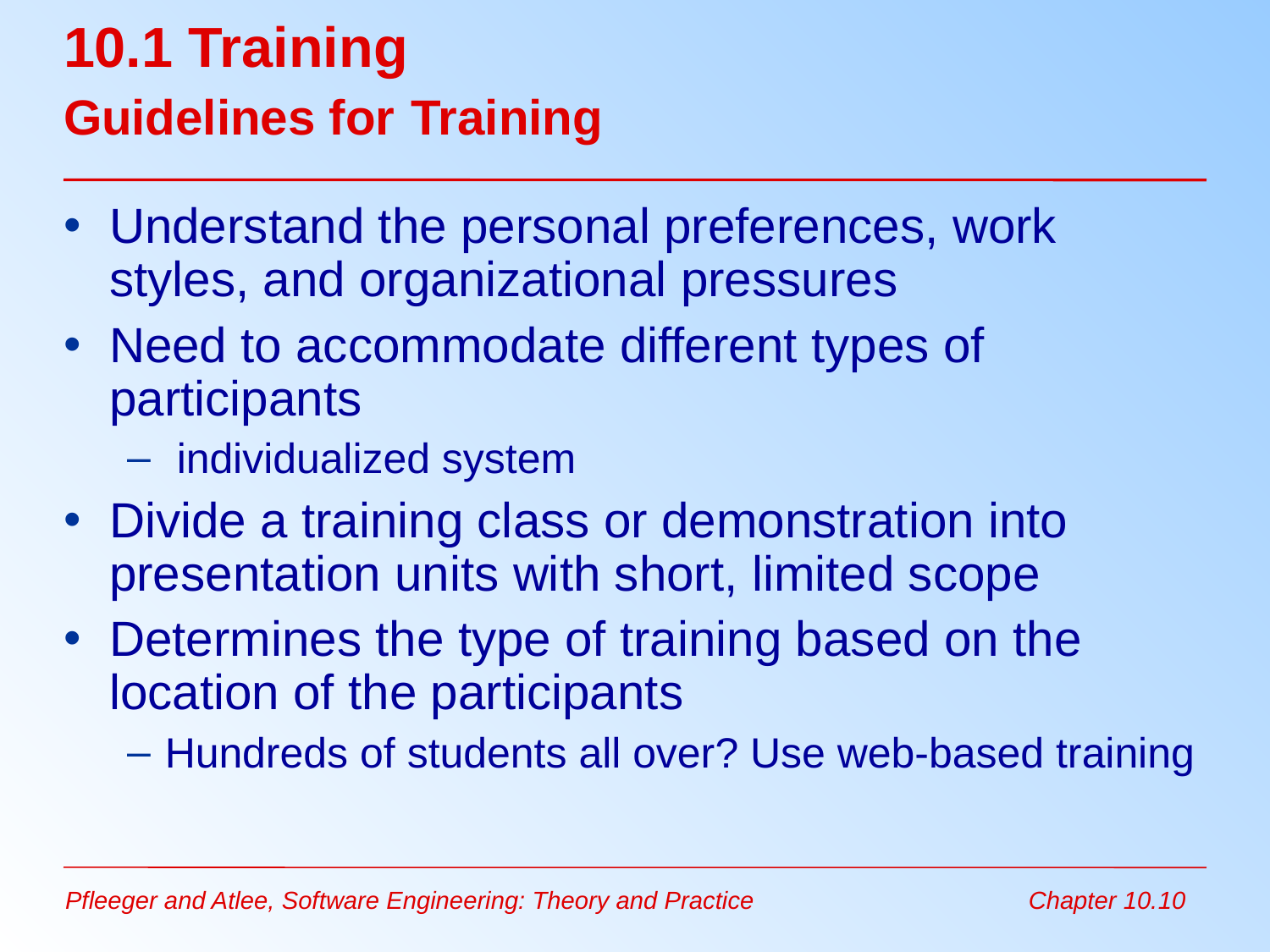

# 10.1 Training Guidelines for Training
Understand the personal preferences, work styles, and organizational pressures
Need to accommodate different types of participants
 individualized system
Divide a training class or demonstration into presentation units with short, limited scope
Determines the type of training based on the location of the participants
Hundreds of students all over? Use web-based training